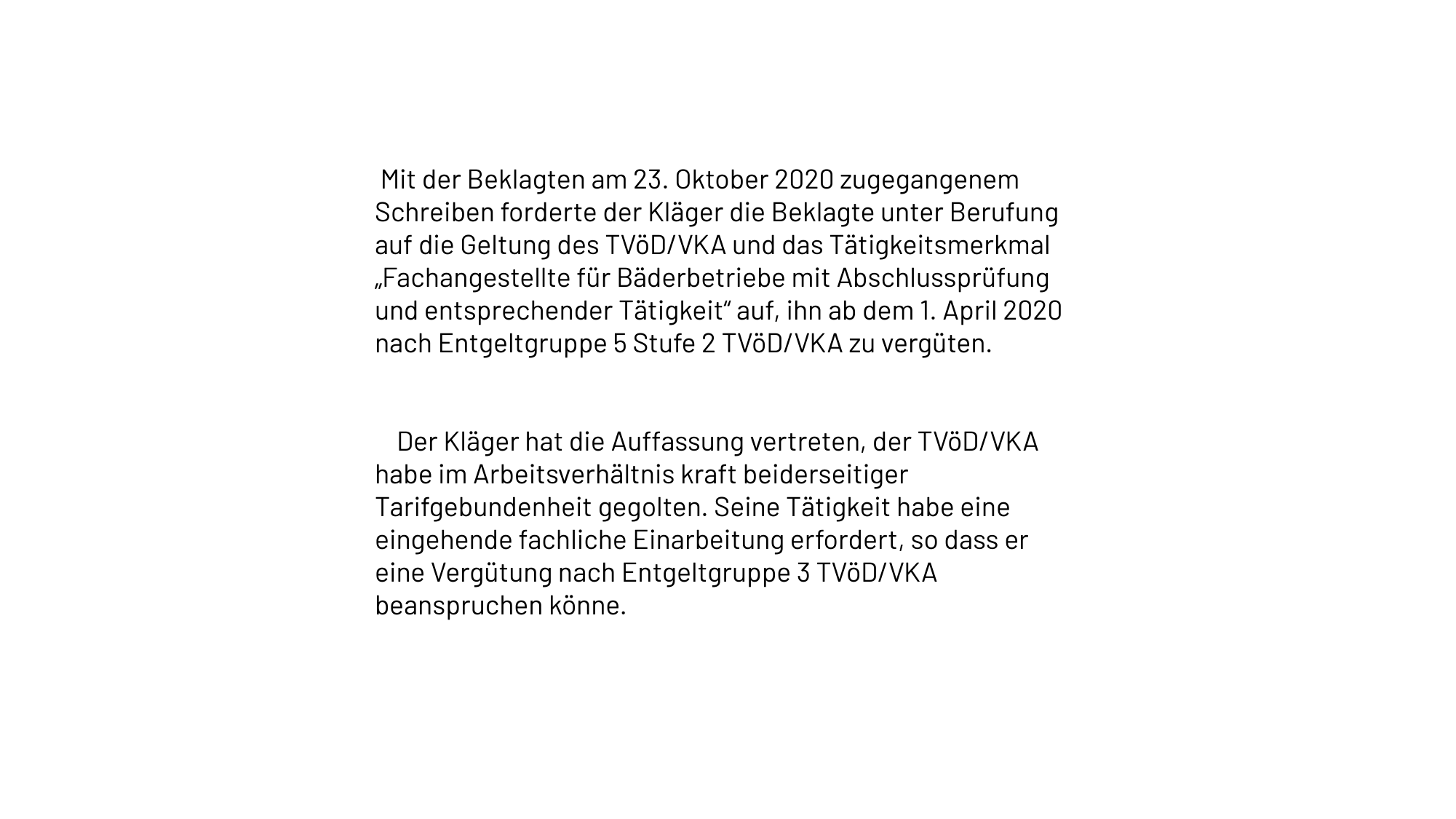

Mit der Beklagten am 23. Oktober 2020 zugegangenem Schreiben forderte der Kläger die Beklagte unter Berufung auf die Geltung des TVöD/VKA und das Tätigkeitsmerkmal „Fachangestellte für Bäderbetriebe mit Abschlussprüfung und entsprechender Tätigkeit“ auf, ihn ab dem 1. April 2020 nach Entgeltgruppe 5 Stufe 2 TVöD/VKA zu vergüten.

    Der Kläger hat die Auffassung vertreten, der TVöD/VKA habe im Arbeitsverhältnis kraft beiderseitiger Tarifgebundenheit gegolten. Seine Tätigkeit habe eine eingehende fachliche Einarbeitung erfordert, so dass er eine Vergütung nach Entgeltgruppe 3 TVöD/VKA beanspruchen könne.